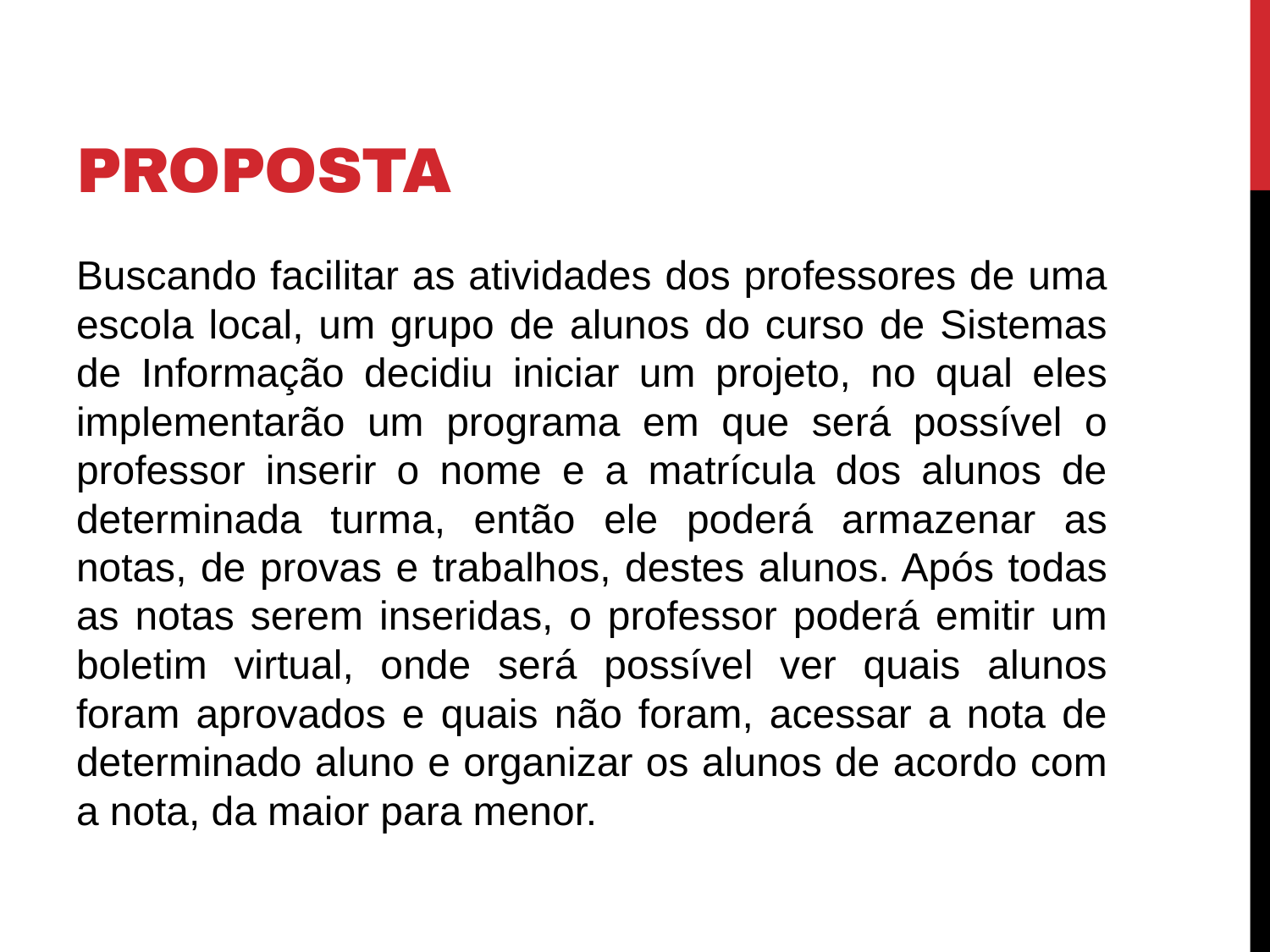

# Proposta
Buscando facilitar as atividades dos professores de uma escola local, um grupo de alunos do curso de Sistemas de Informação decidiu iniciar um projeto, no qual eles implementarão um programa em que será possível o professor inserir o nome e a matrícula dos alunos de determinada turma, então ele poderá armazenar as notas, de provas e trabalhos, destes alunos. Após todas as notas serem inseridas, o professor poderá emitir um boletim virtual, onde será possível ver quais alunos foram aprovados e quais não foram, acessar a nota de determinado aluno e organizar os alunos de acordo com a nota, da maior para menor.